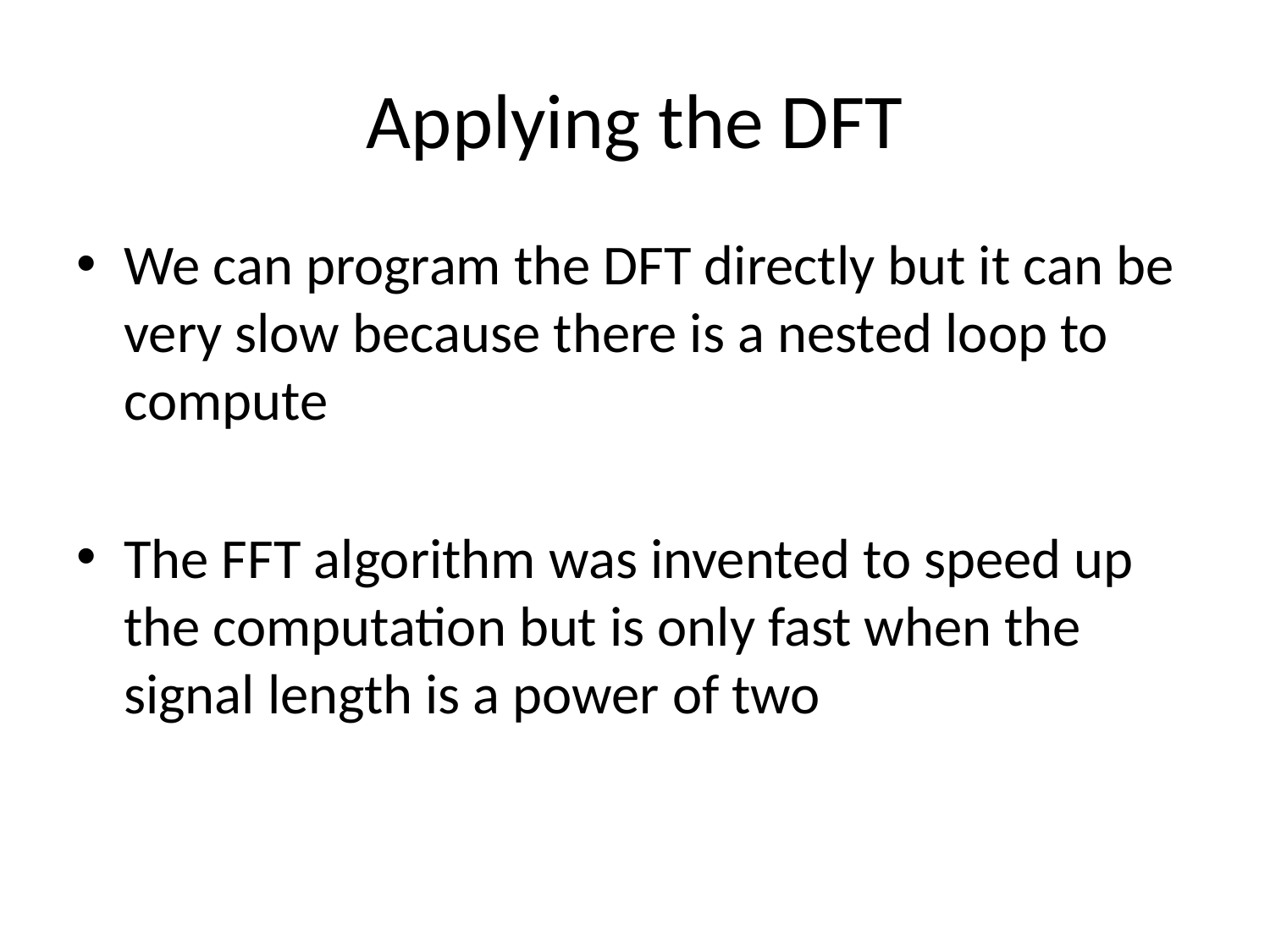

# Applying the DFT
We can program the DFT directly but it can be very slow because there is a nested loop to compute

The FFT algorithm was invented to speed up the computation but is only fast when the signal length is a power of two